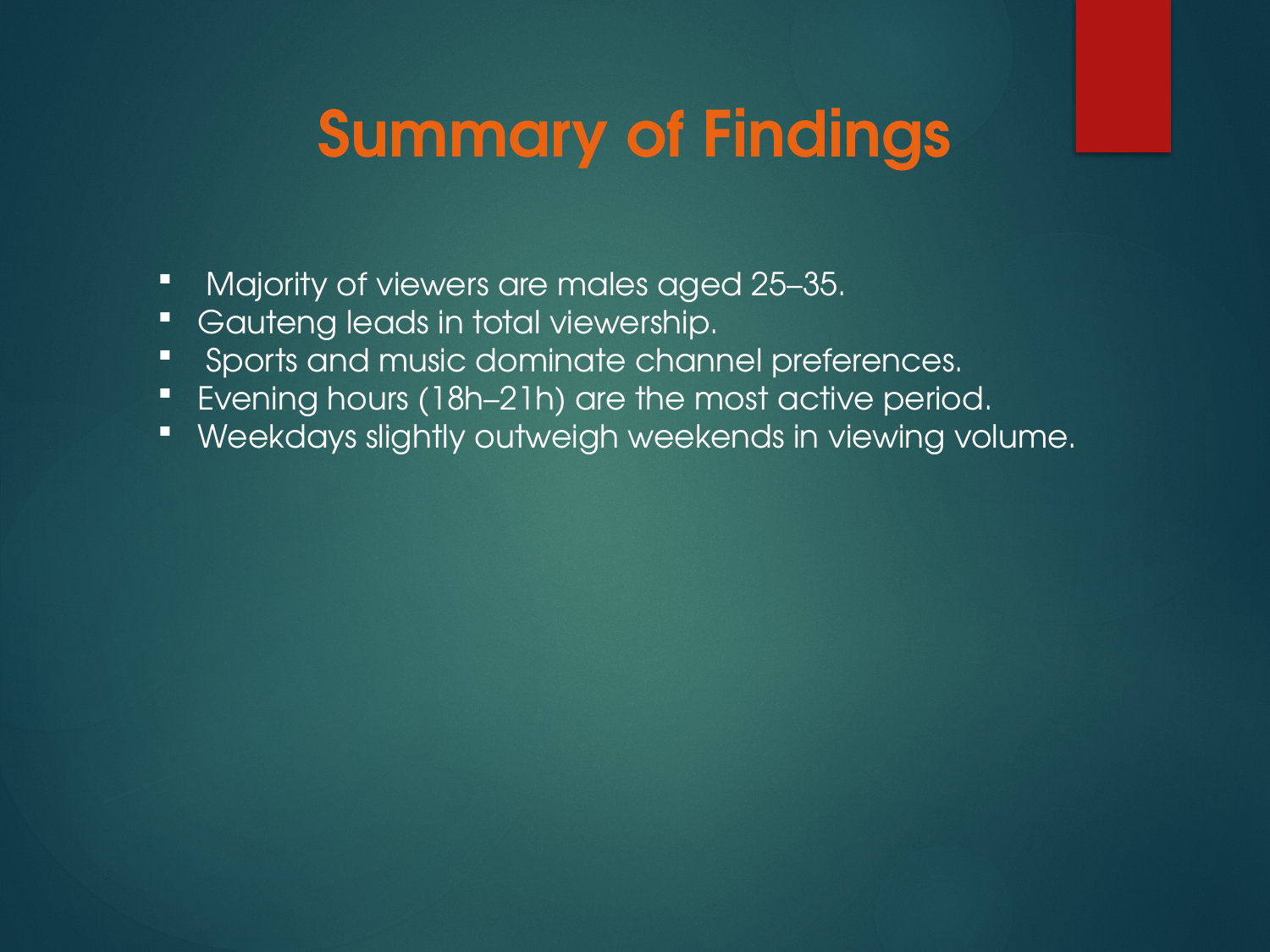

Summary of Findings

 Majority of viewers are males aged 25–35.
Gauteng leads in total viewership.
 Sports and music dominate channel preferences.
Evening hours (18h–21h) are the most active period.
Weekdays slightly outweigh weekends in viewing volume.